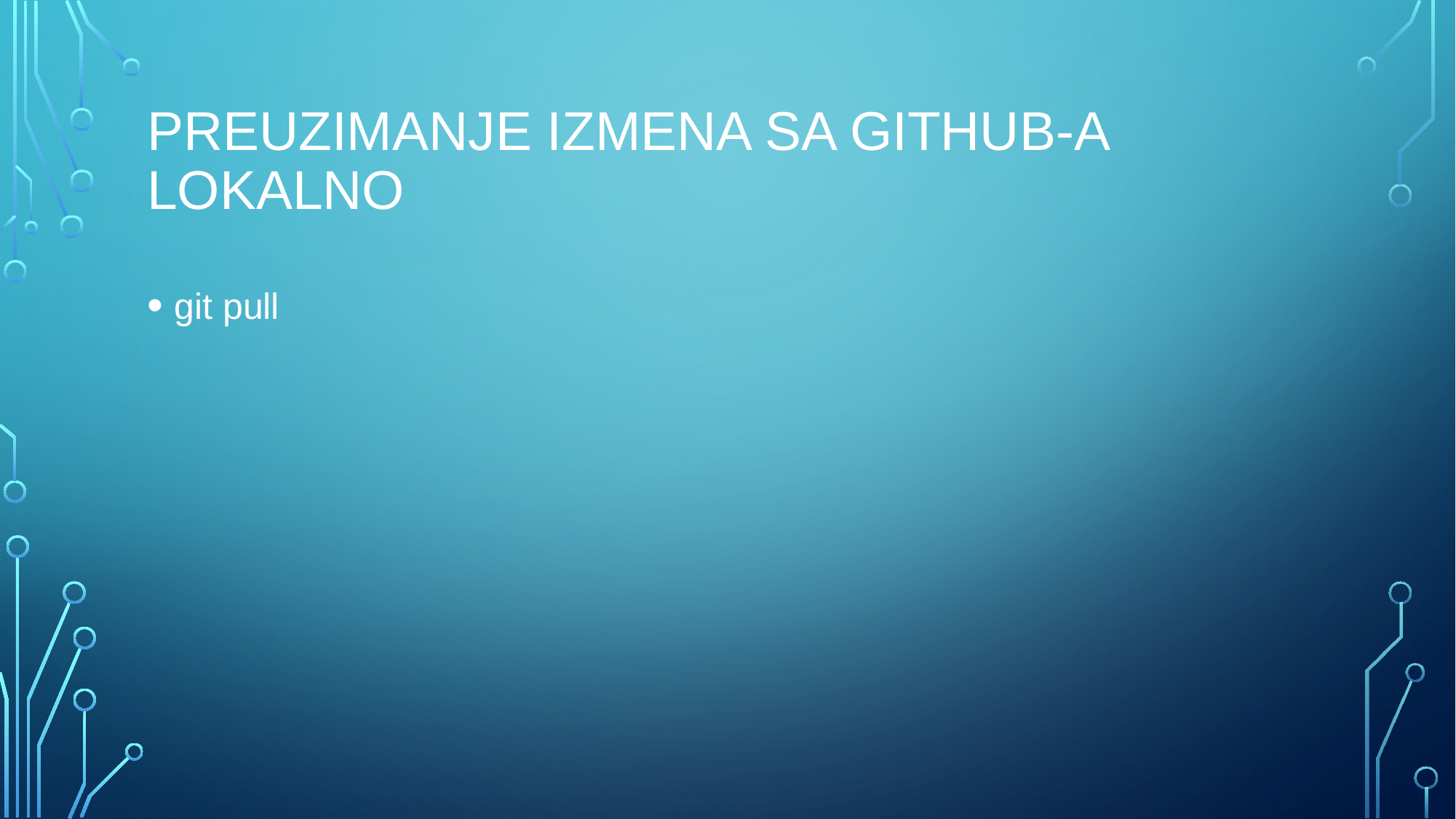

# PREUZIMANJE izmena sa github-a LOKALNO
git pull